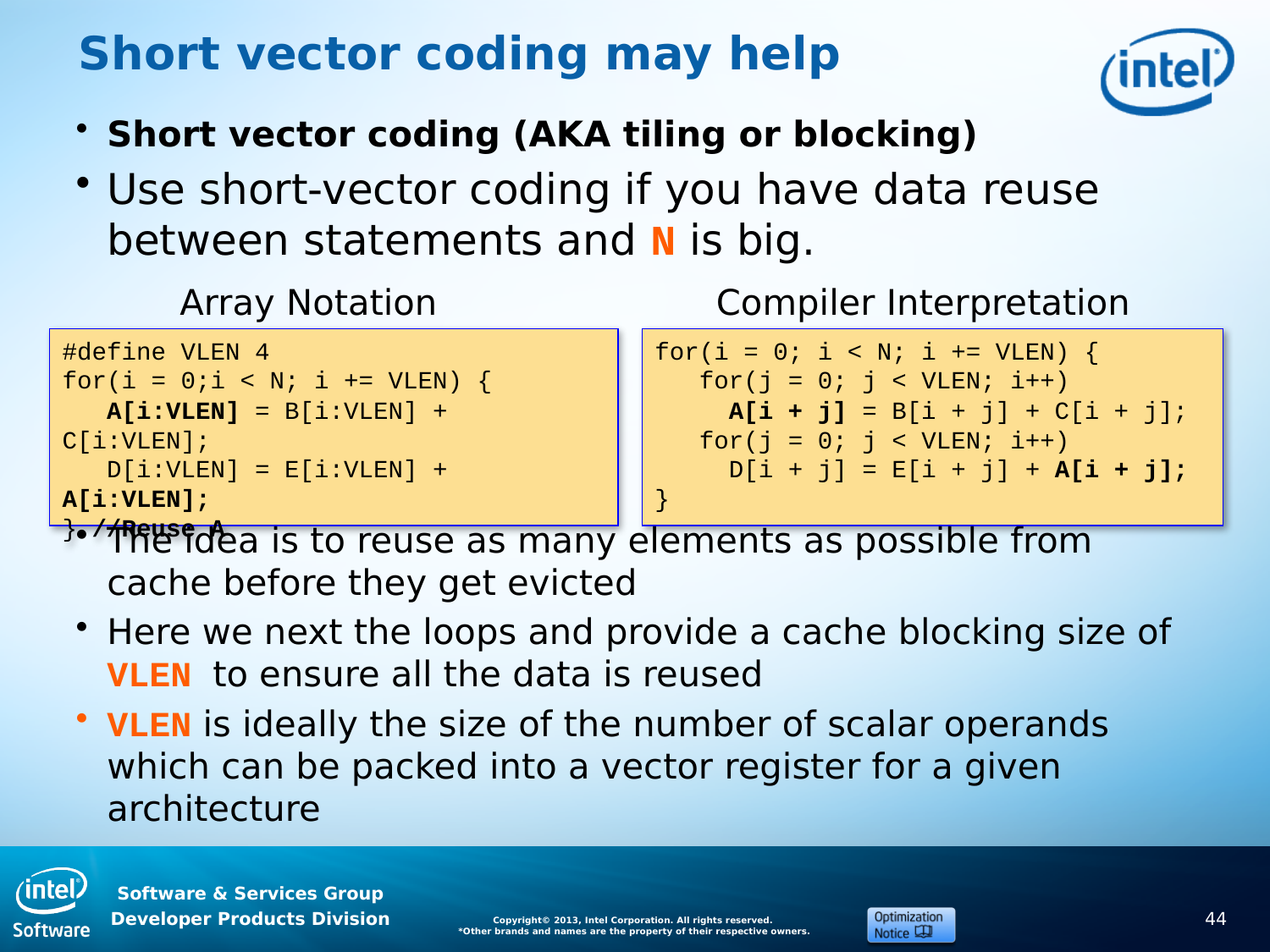

# Short vector coding may help
Short vector coding (AKA tiling or blocking)
Use short-vector coding if you have data reuse between statements and N is big.

The idea is to reuse as many elements as possible from cache before they get evicted
Here we next the loops and provide a cache blocking size of VLEN to ensure all the data is reused
VLEN is ideally the size of the number of scalar operands which can be packed into a vector register for a given architecture

Array Notation
Compiler Interpretation
#define VLEN 4
for(i = 0;i < N; i += VLEN) {
   A[i:VLEN] = B[i:VLEN] + C[i:VLEN];
   D[i:VLEN] = E[i:VLEN] + A[i:VLEN];
} //Reuse A
for(i = 0; i < N; i += VLEN) {
   for(j = 0; j < VLEN; i++)
     A[i + j] = B[i + j] + C[i + j];
   for(j = 0; j < VLEN; i++)
     D[i + j] = E[i + j] + A[i + j];
}
44